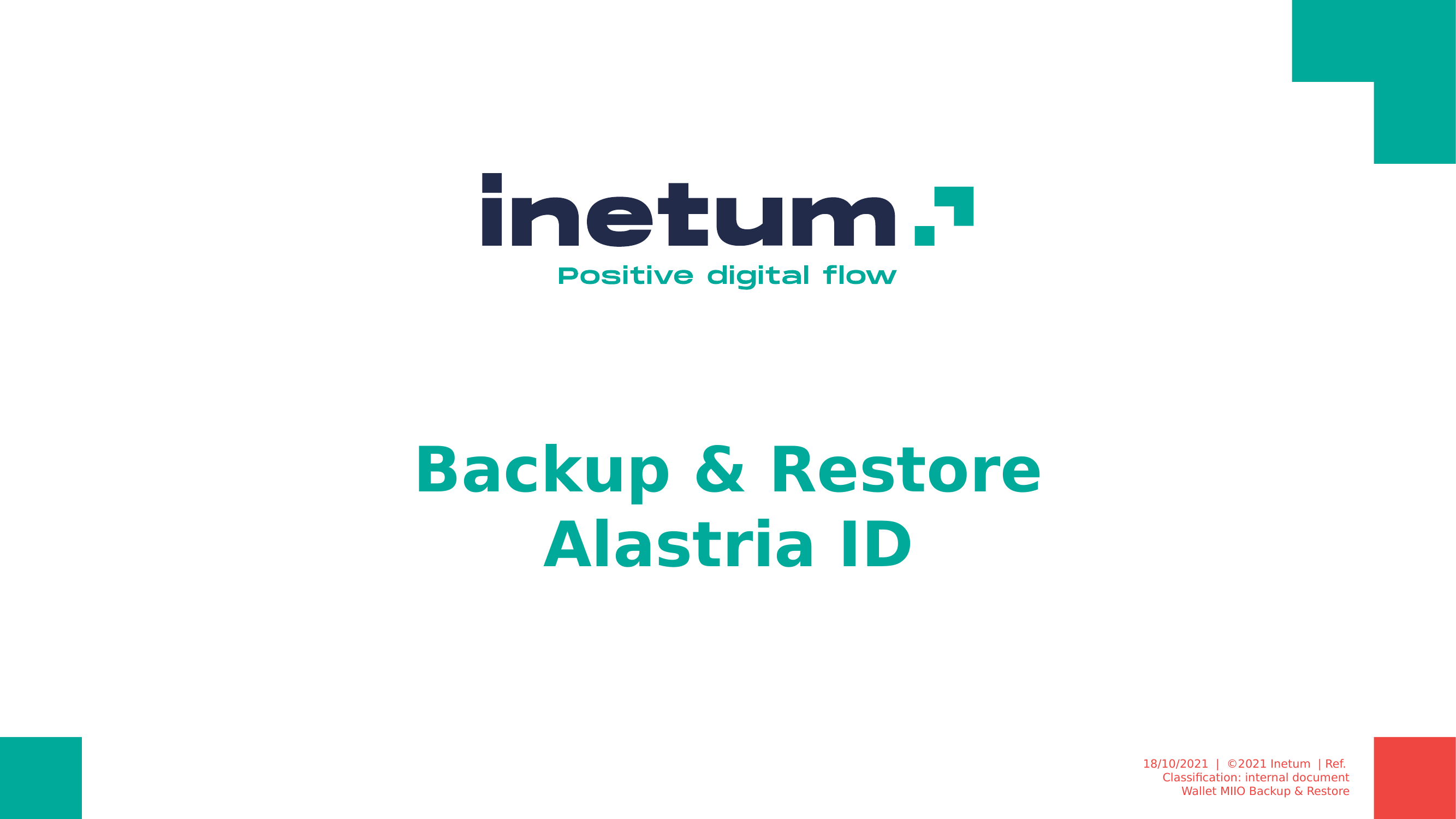

# Backup & Restore Alastria ID
18/10/2021  |  ©2021 Inetum  | Ref.
Classification: internal document
Wallet MIIO Backup & Restore